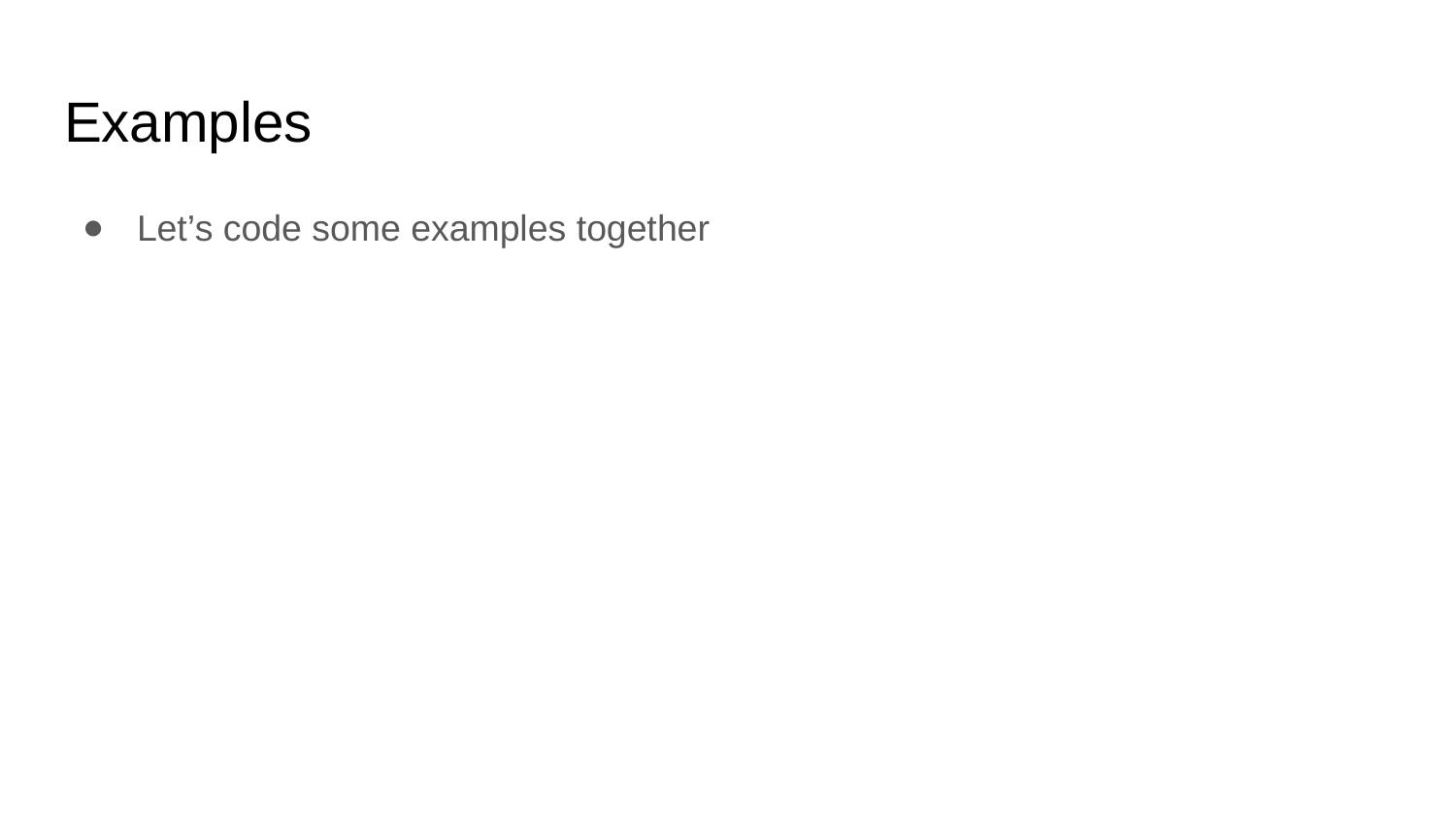

# Examples
Let’s code some examples together